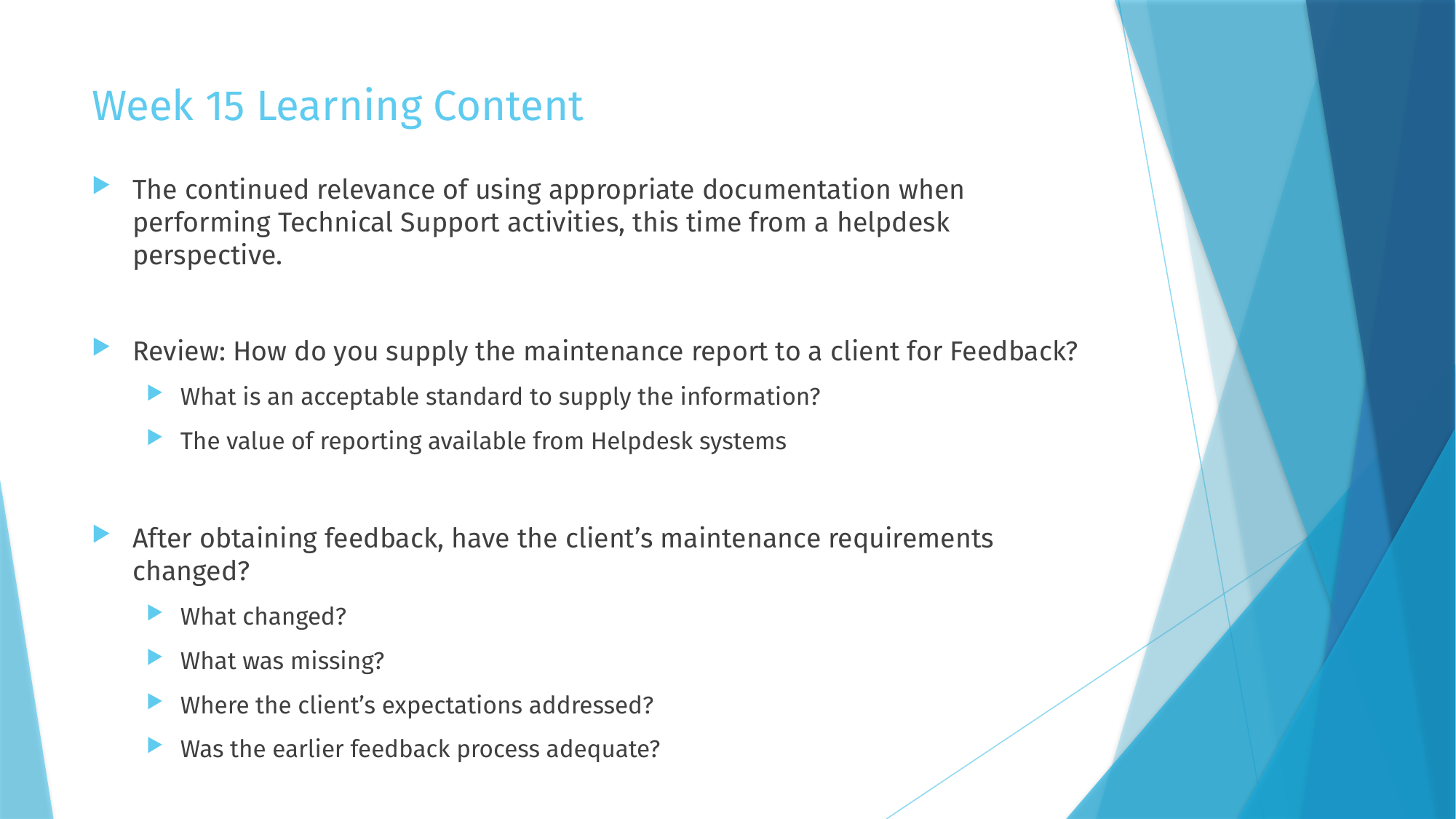

# Week 15 Learning Content
The continued relevance of using appropriate documentation when performing Technical Support activities, this time from a helpdesk perspective.

Review: How do you supply the maintenance report to a client for Feedback?
What is an acceptable standard to supply the information?
The value of reporting available from Helpdesk systems

After obtaining feedback, have the client’s maintenance requirements changed?
What changed?
What was missing?
Where the client’s expectations addressed?
Was the earlier feedback process adequate?